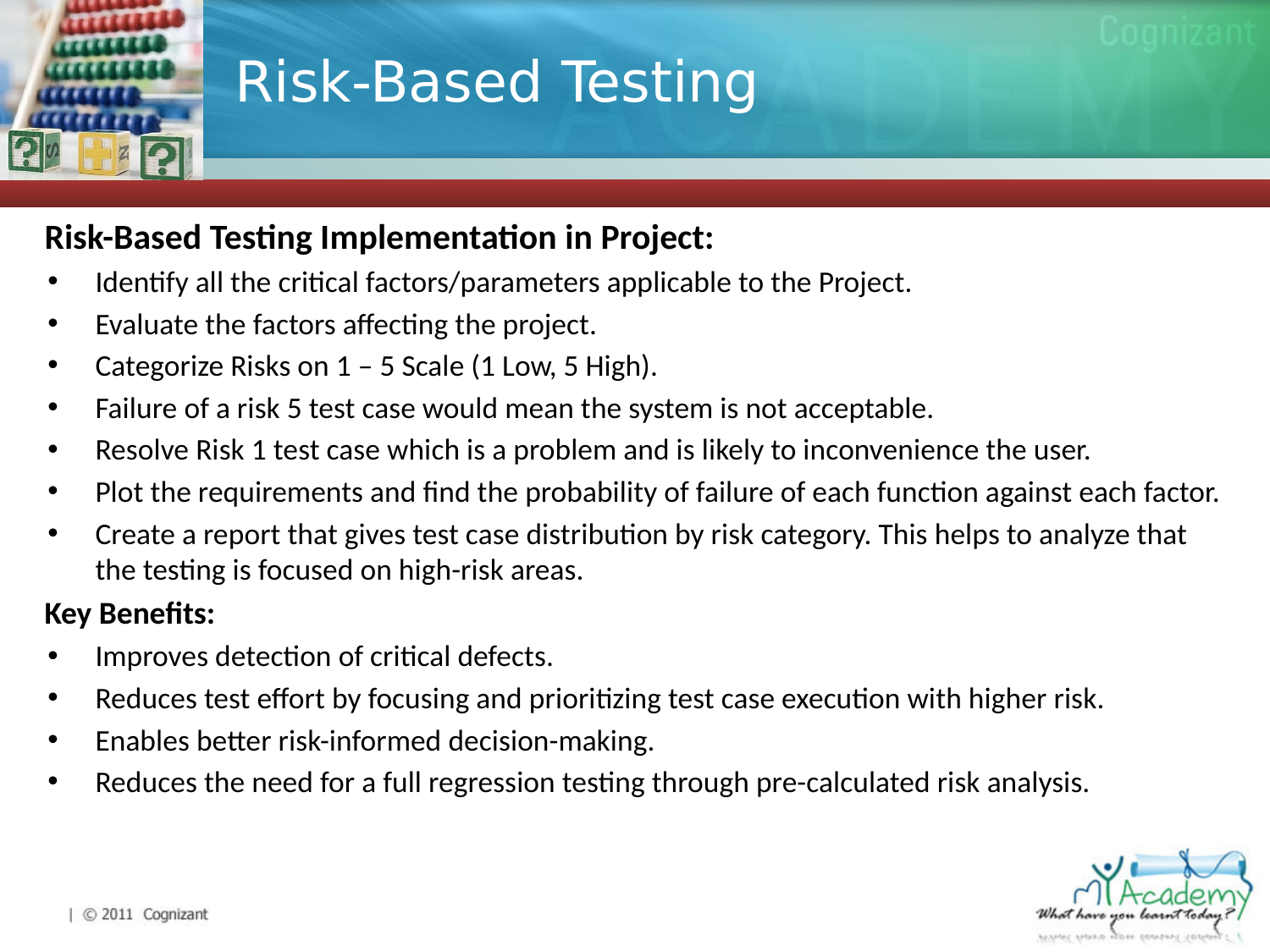

# Risk-Based Testing
Risk-Based Testing Implementation in Project:
Identify all the critical factors/parameters applicable to the Project.
Evaluate the factors affecting the project.
Categorize Risks on 1 – 5 Scale (1 Low, 5 High).
Failure of a risk 5 test case would mean the system is not acceptable.
Resolve Risk 1 test case which is a problem and is likely to inconvenience the user.
Plot the requirements and find the probability of failure of each function against each factor.
Create a report that gives test case distribution by risk category. This helps to analyze that the testing is focused on high-risk areas.
Key Benefits:
Improves detection of critical defects.
Reduces test effort by focusing and prioritizing test case execution with higher risk.
Enables better risk-informed decision-making.
Reduces the need for a full regression testing through pre-calculated risk analysis.